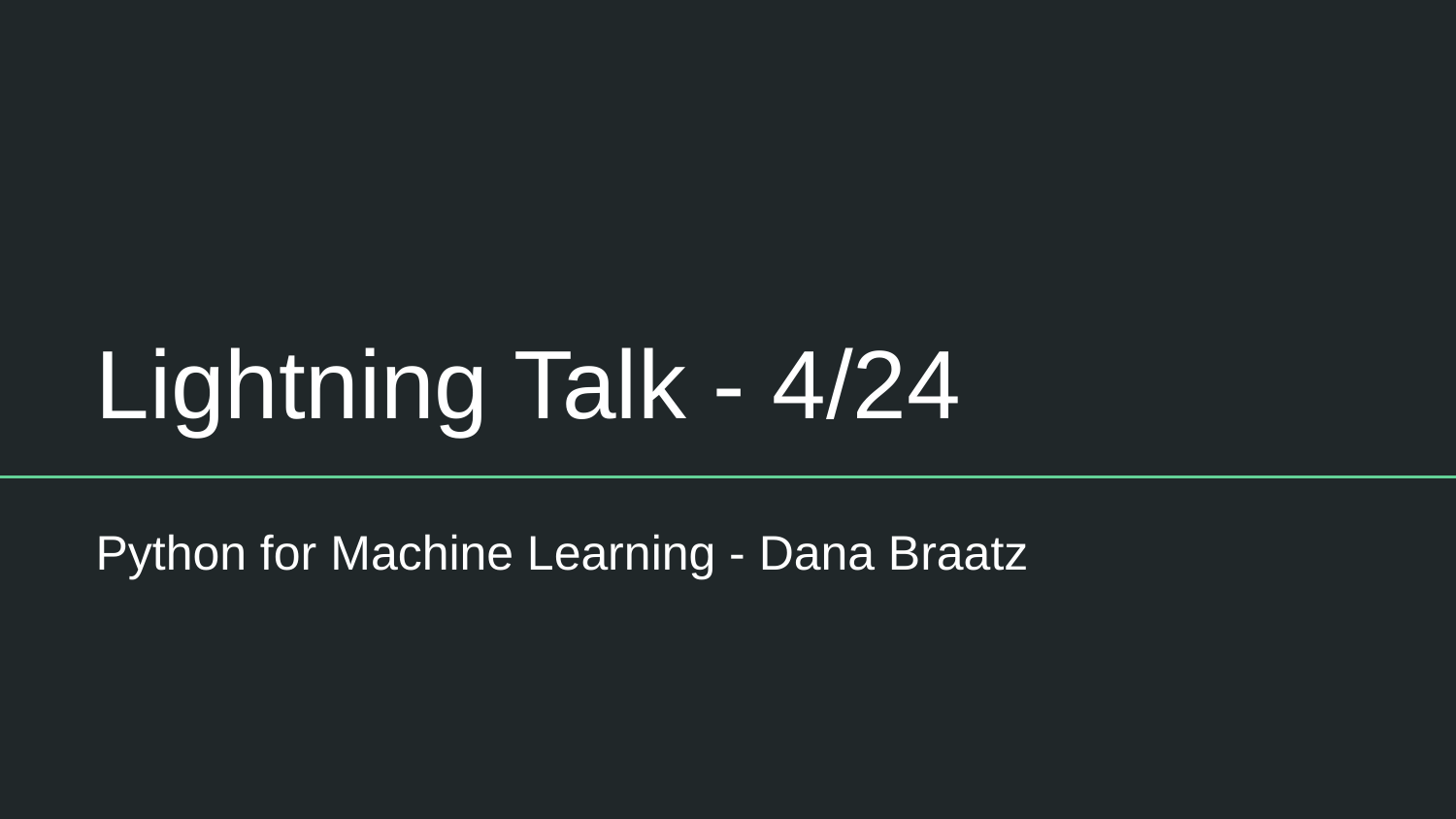

# Lightning Talk - 4/24
Python for Machine Learning - Dana Braatz